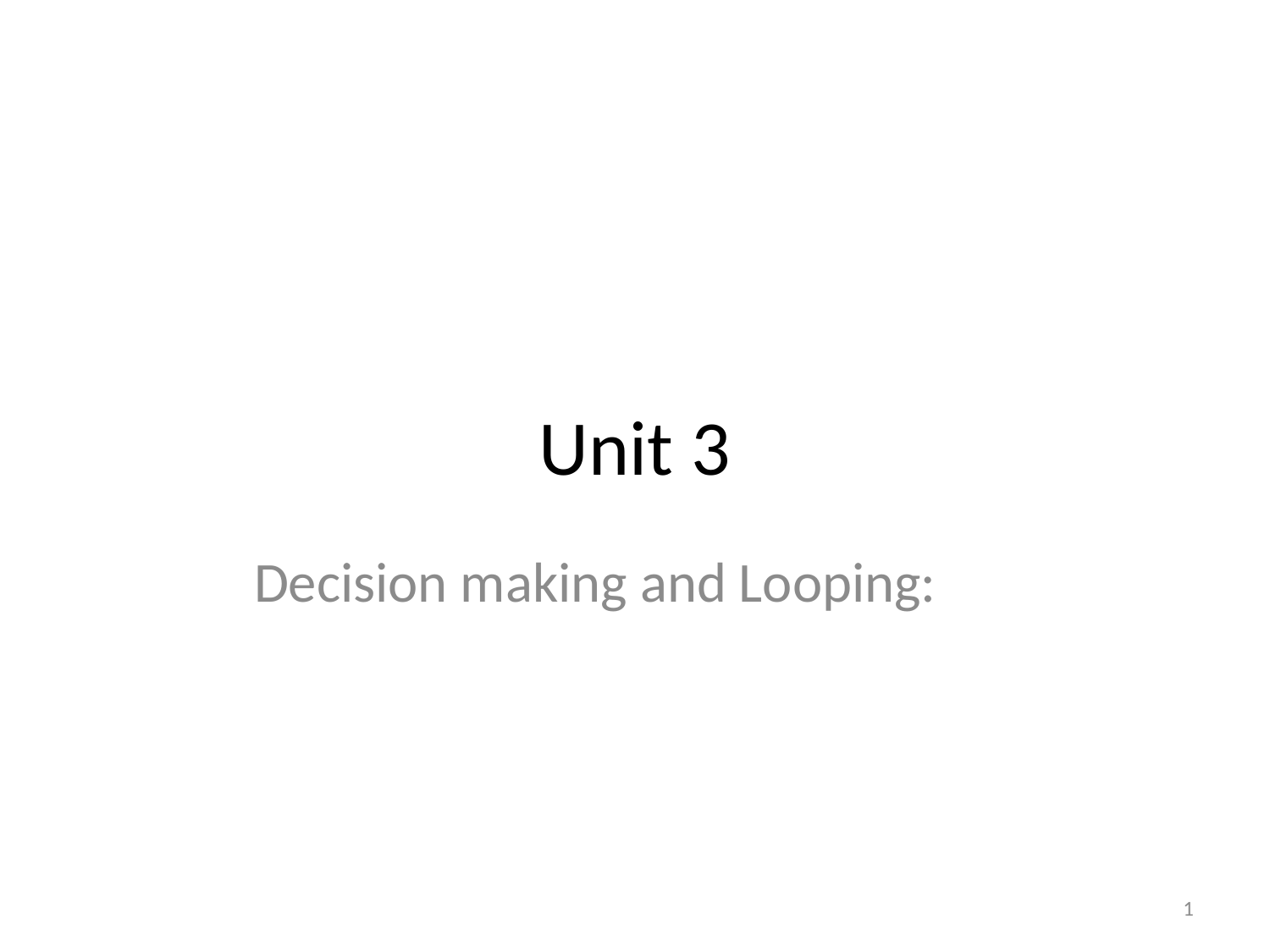

# Unit 3
Decision making and Looping:

1